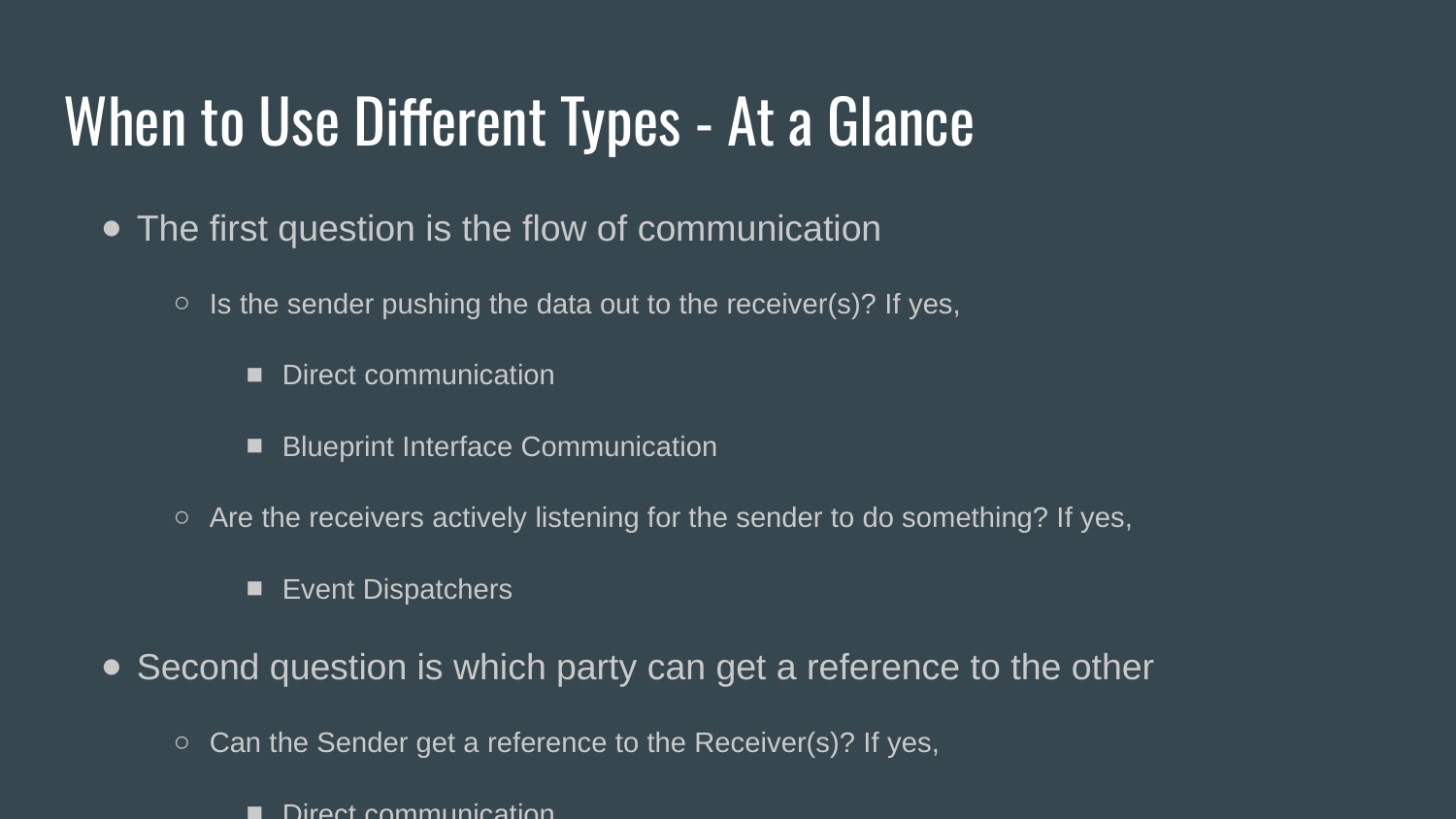

When to Use Different Types - At a Glance
The first question is the flow of communication
Is the sender pushing the data out to the receiver(s)? If yes,
Direct communication
Blueprint Interface Communication
Are the receivers actively listening for the sender to do something? If yes,
Event Dispatchers
Second question is which party can get a reference to the other
Can the Sender get a reference to the Receiver(s)? If yes,
Direct communication
Blueprint Interface Communication
Can only the Receivers get a reference to the Sender? If yes,
Event Dispatchers
It becomes easier to answer these questions with a little practice!